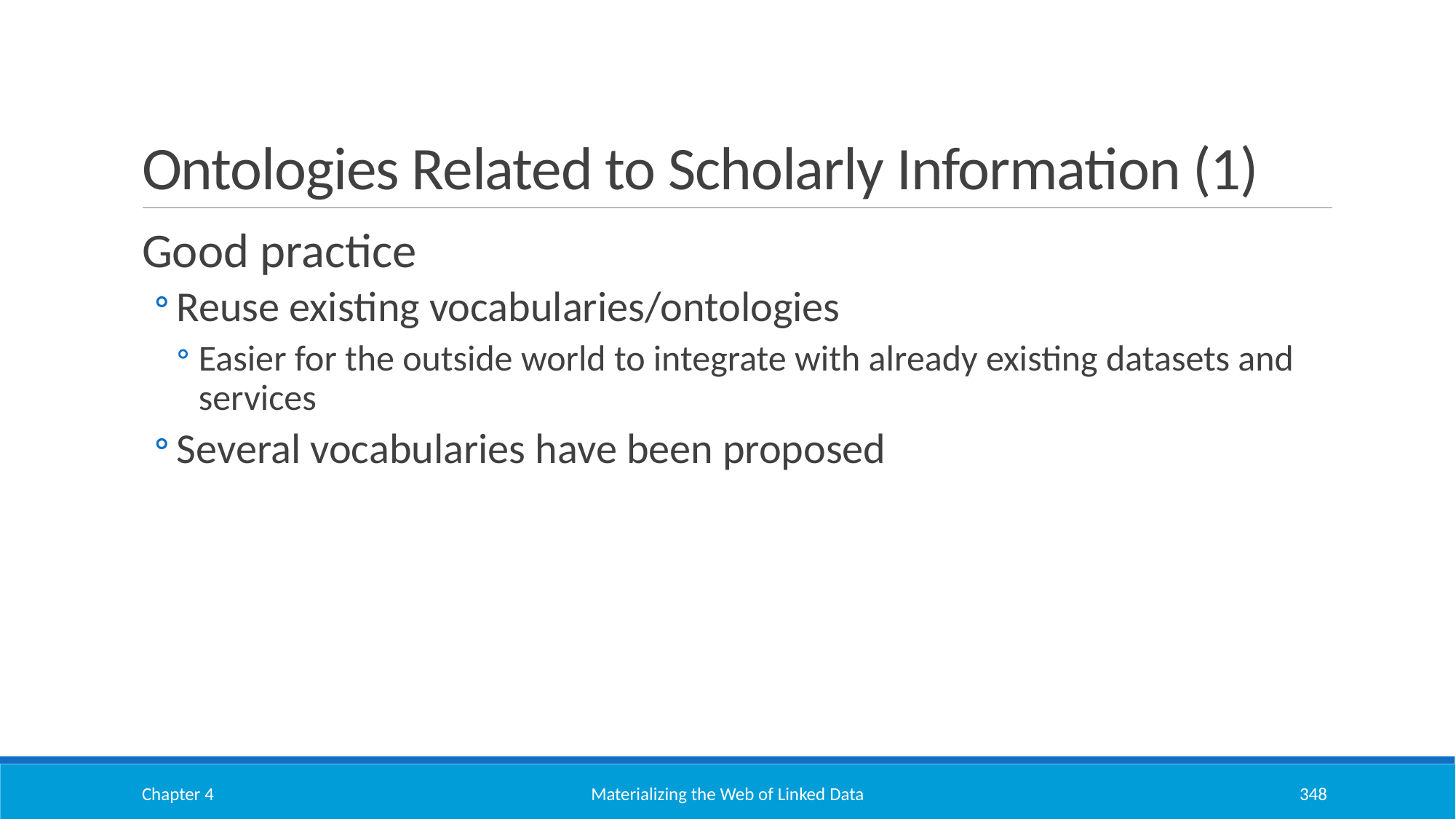

# Ontologies Related to Scholarly Information (1)
Good practice
Reuse existing vocabularies/ontologies
Easier for the outside world to integrate with already existing datasets and services
Several vocabularies have been proposed
Chapter 4
Materializing the Web of Linked Data
348